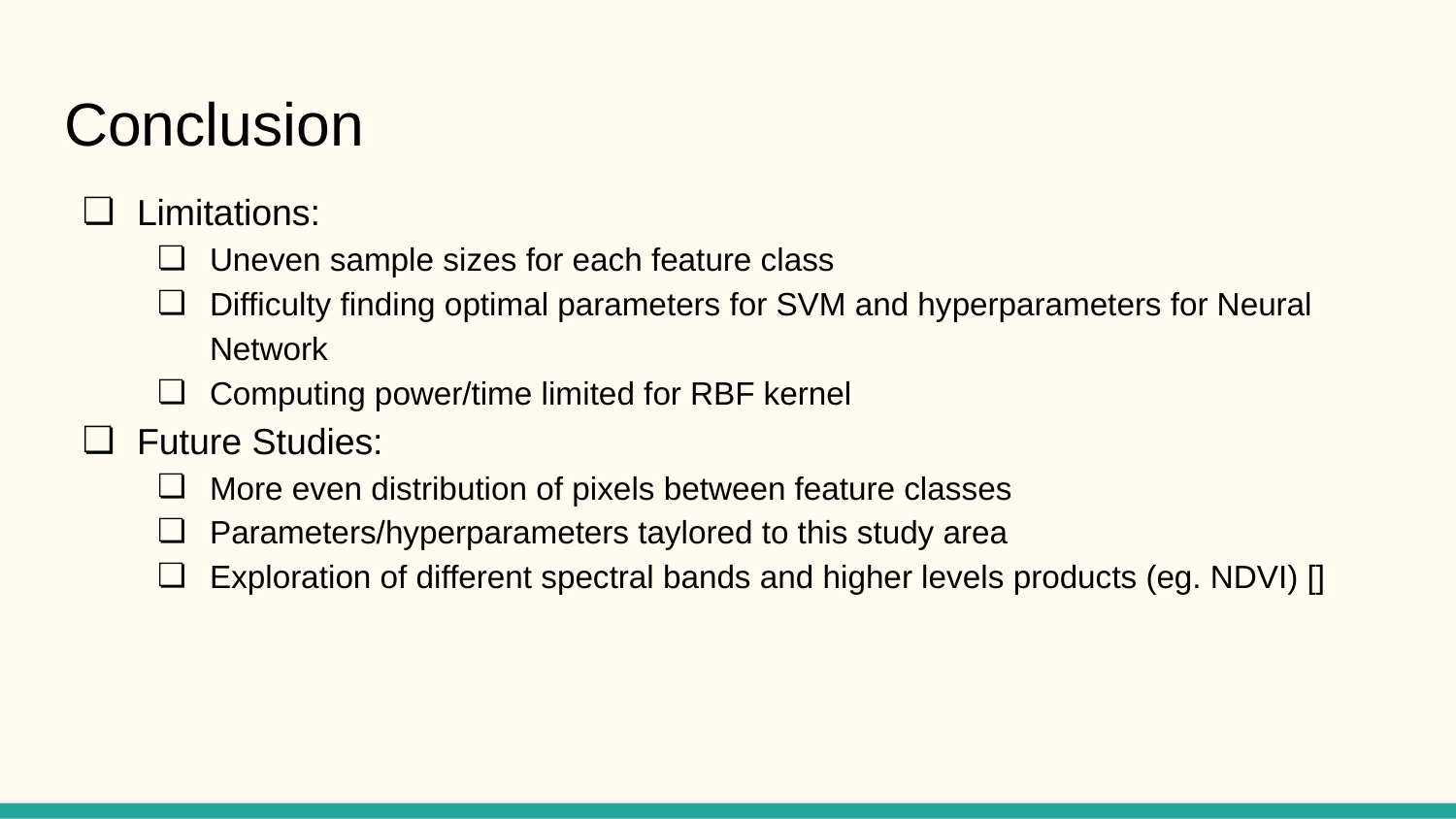

# Conclusion
Limitations:
Uneven sample sizes for each feature class
Difficulty finding optimal parameters for SVM and hyperparameters for Neural Network
Computing power/time limited for RBF kernel
Future Studies:
More even distribution of pixels between feature classes
Parameters/hyperparameters taylored to this study area
Exploration of different spectral bands and higher levels products (eg. NDVI) []